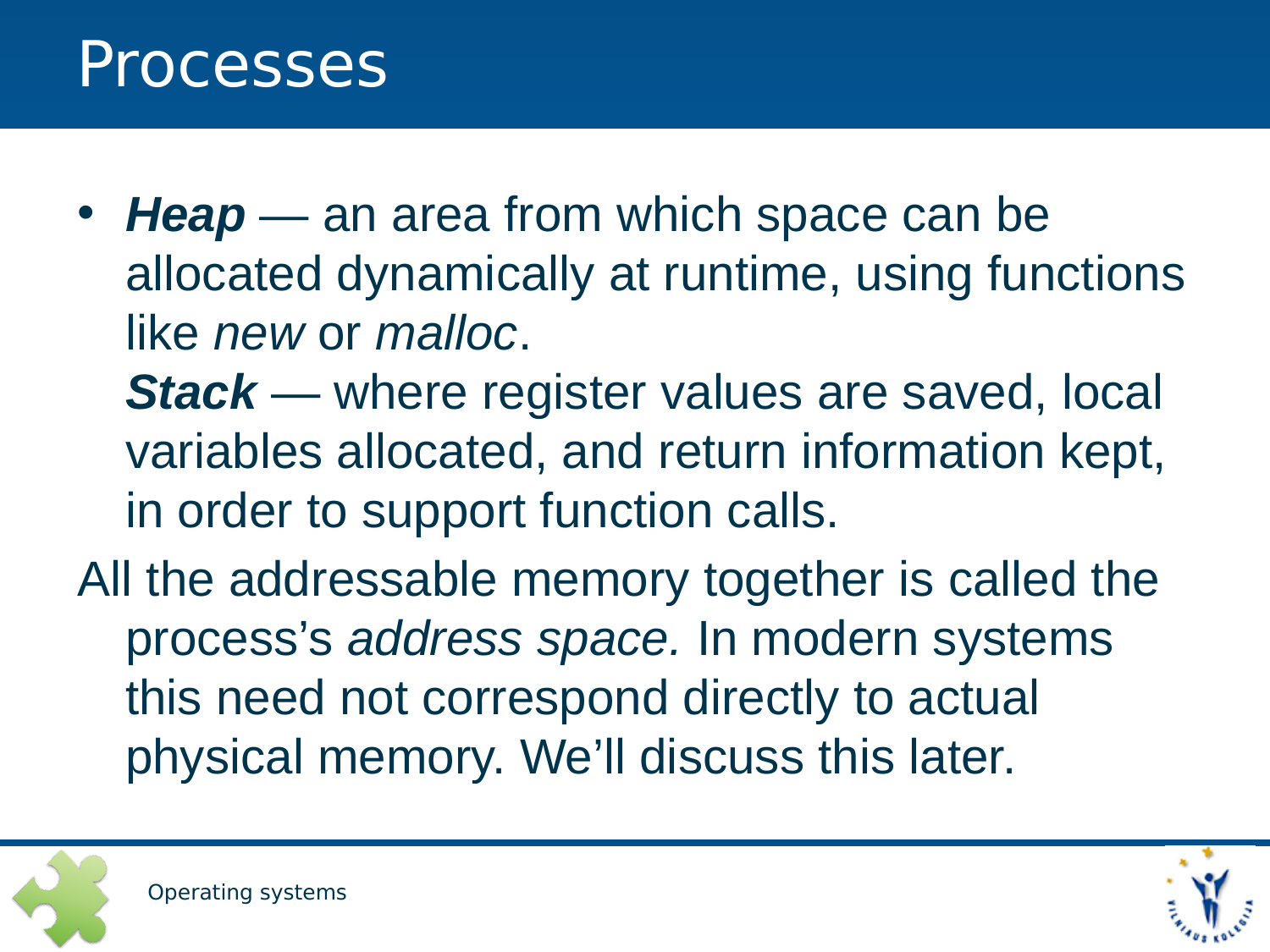

# Processes
Heap — an area from which space can be allocated dynamically at runtime, using functions like new or malloc.
Stack — where register values are saved, local variables allocated, and return information kept, in order to support function calls.
All the addressable memory together is called the process’s address space. In modern systems this need not correspond directly to actual physical memory. We’ll discuss this later.
Operating systems